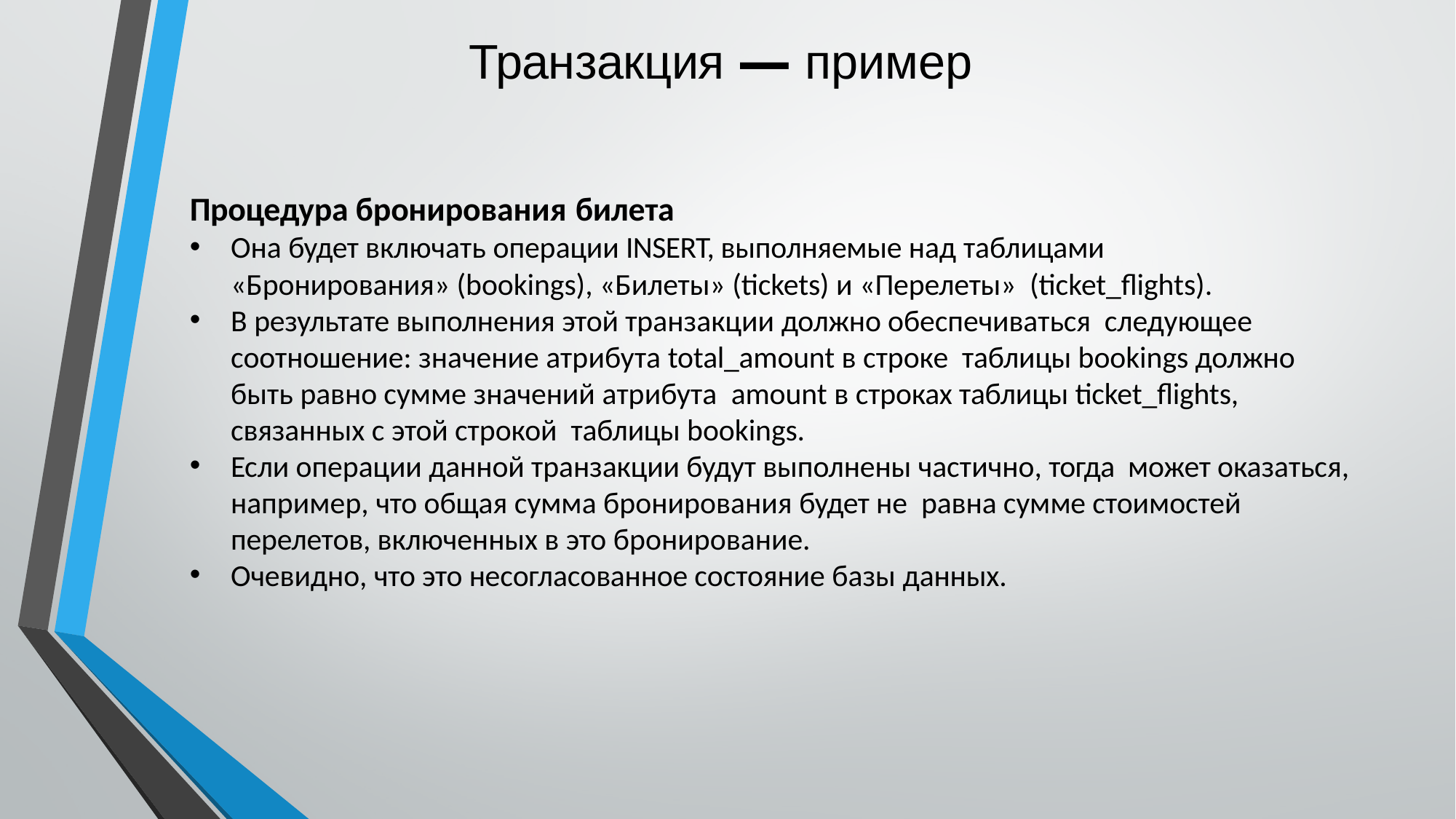

# Транзакция — пример
Процедура бронирования билета
Она будет включать операции INSERT, выполняемые над таблицами
«Бронирования» (bookings), «Билеты» (tickets) и «Перелеты»  (ticket_flights).
В результате выполнения этой транзакции должно обеспечиваться  следующее соотношение: значение атрибута total_amount в строке  таблицы bookings должно быть равно сумме значений атрибута  amount в строках таблицы ticket_flights, связанных с этой строкой  таблицы bookings.
Если операции данной транзакции будут выполнены частично, тогда  может оказаться, например, что общая сумма бронирования будет не  равна сумме стоимостей перелетов, включенных в это бронирование.
Очевидно, что это несогласованное состояние базы данных.